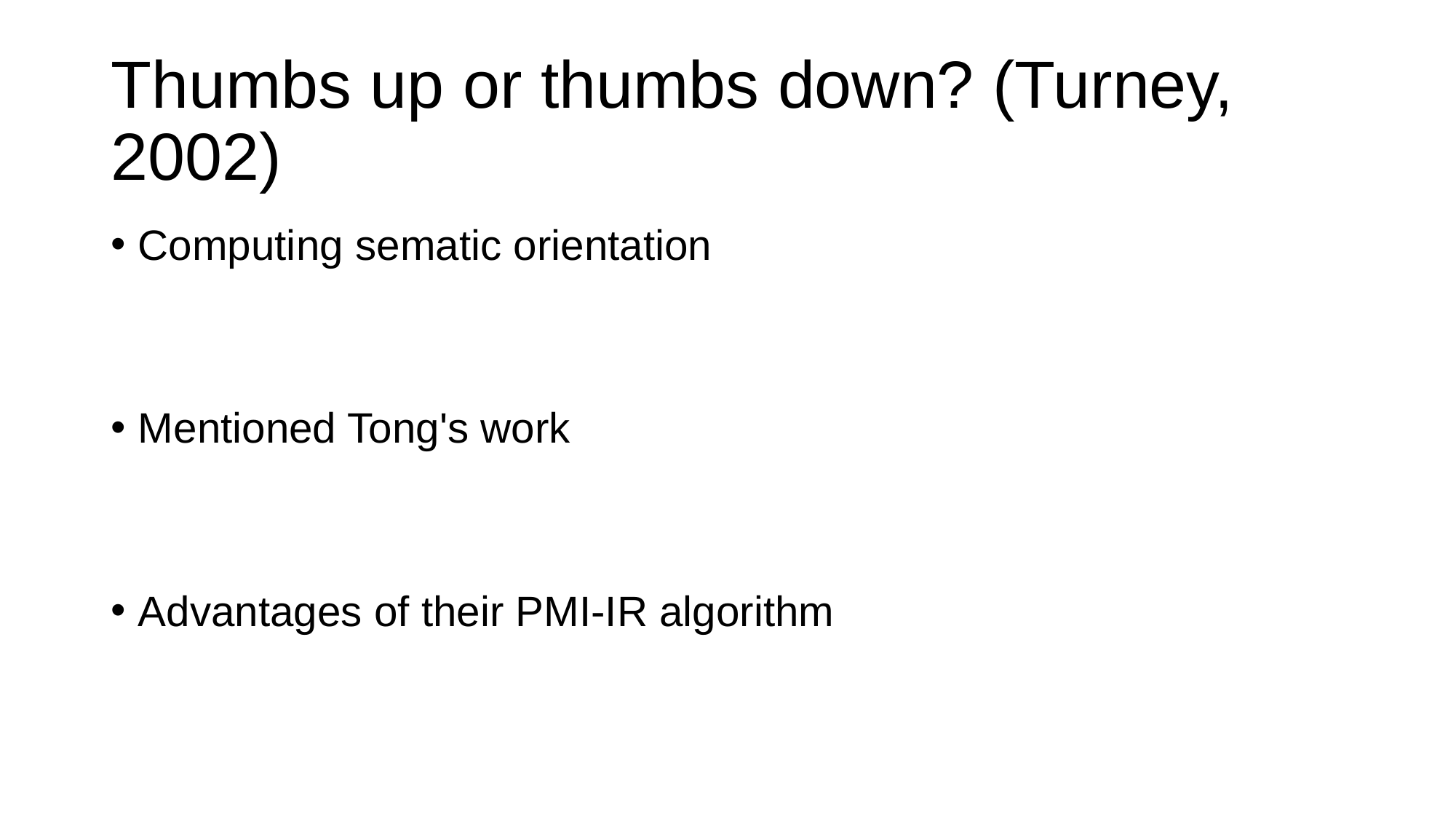

# Thumbs up or thumbs down? (Turney, 2002)
Computing sematic orientation

Mentioned Tong's work

Advantages of their PMI-IR algorithm